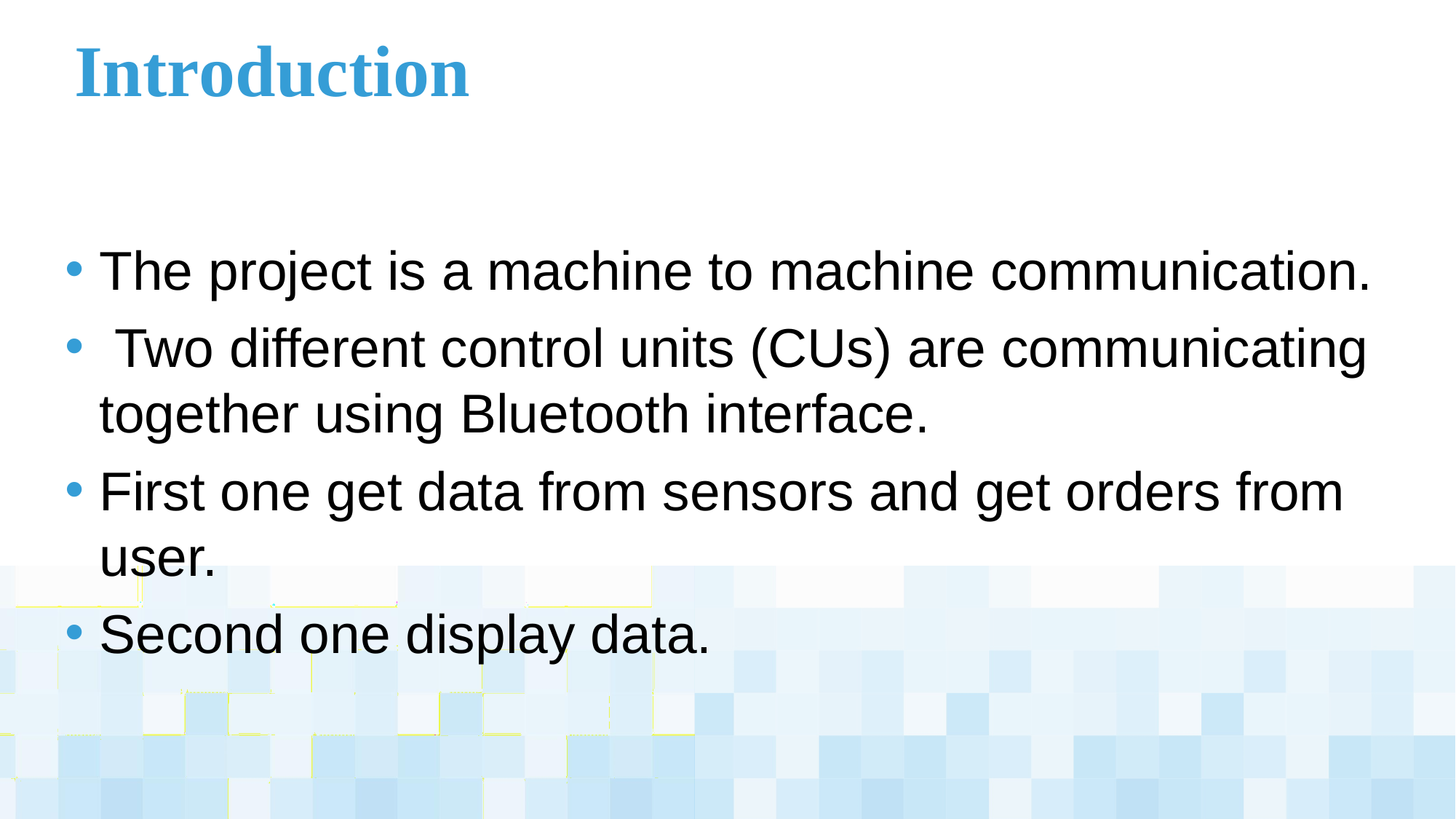

# Introduction
The project is a machine to machine communication.
 Two different control units (CUs) are communicating together using Bluetooth interface.
First one get data from sensors and get orders from user.
Second one display data.